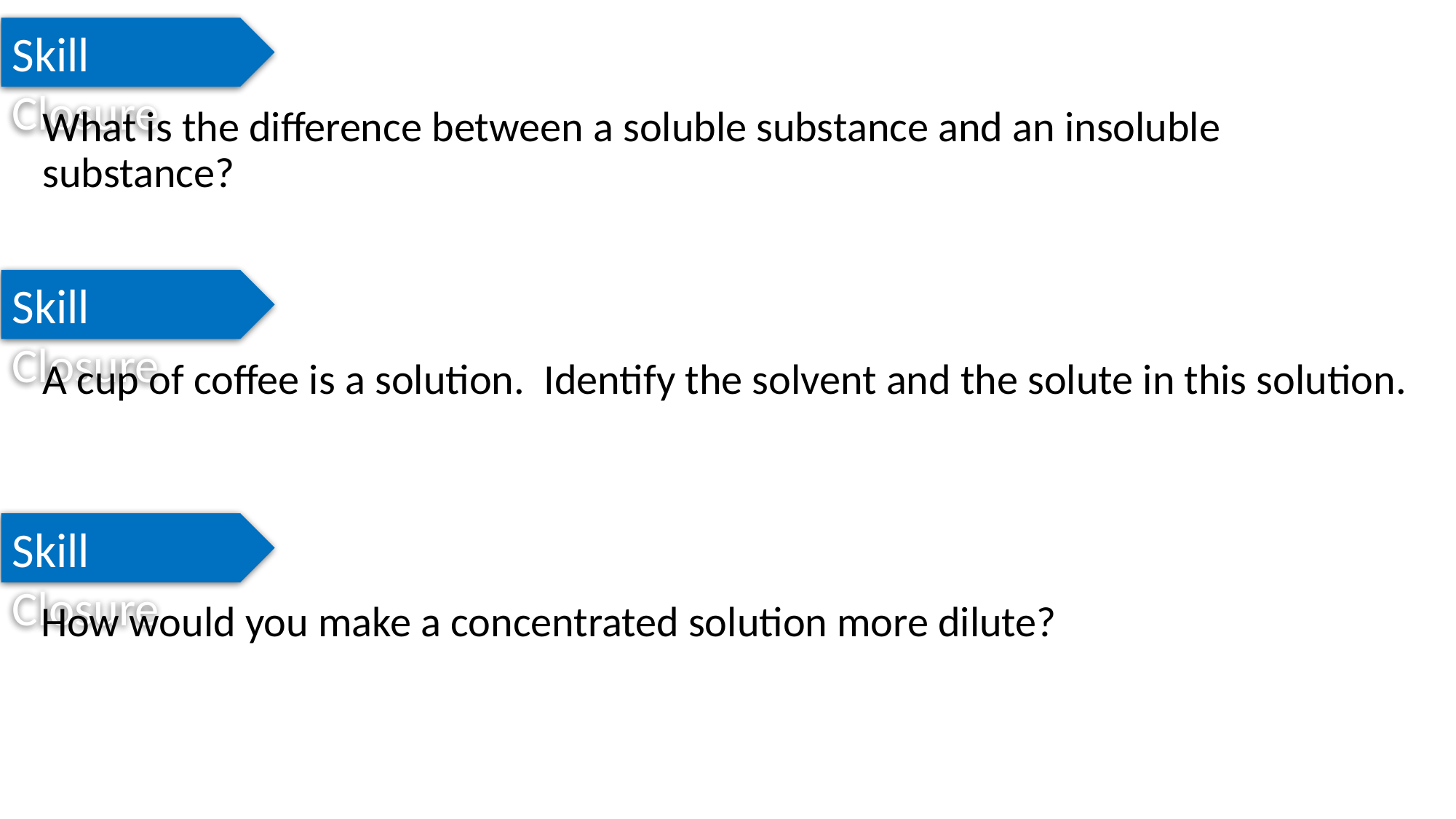

Skill Closure
What is the difference between a soluble substance and an insoluble substance?
Skill Closure
A cup of coffee is a solution.  Identify the solvent and the solute in this solution.
Skill Closure
How would you make a concentrated solution more dilute?